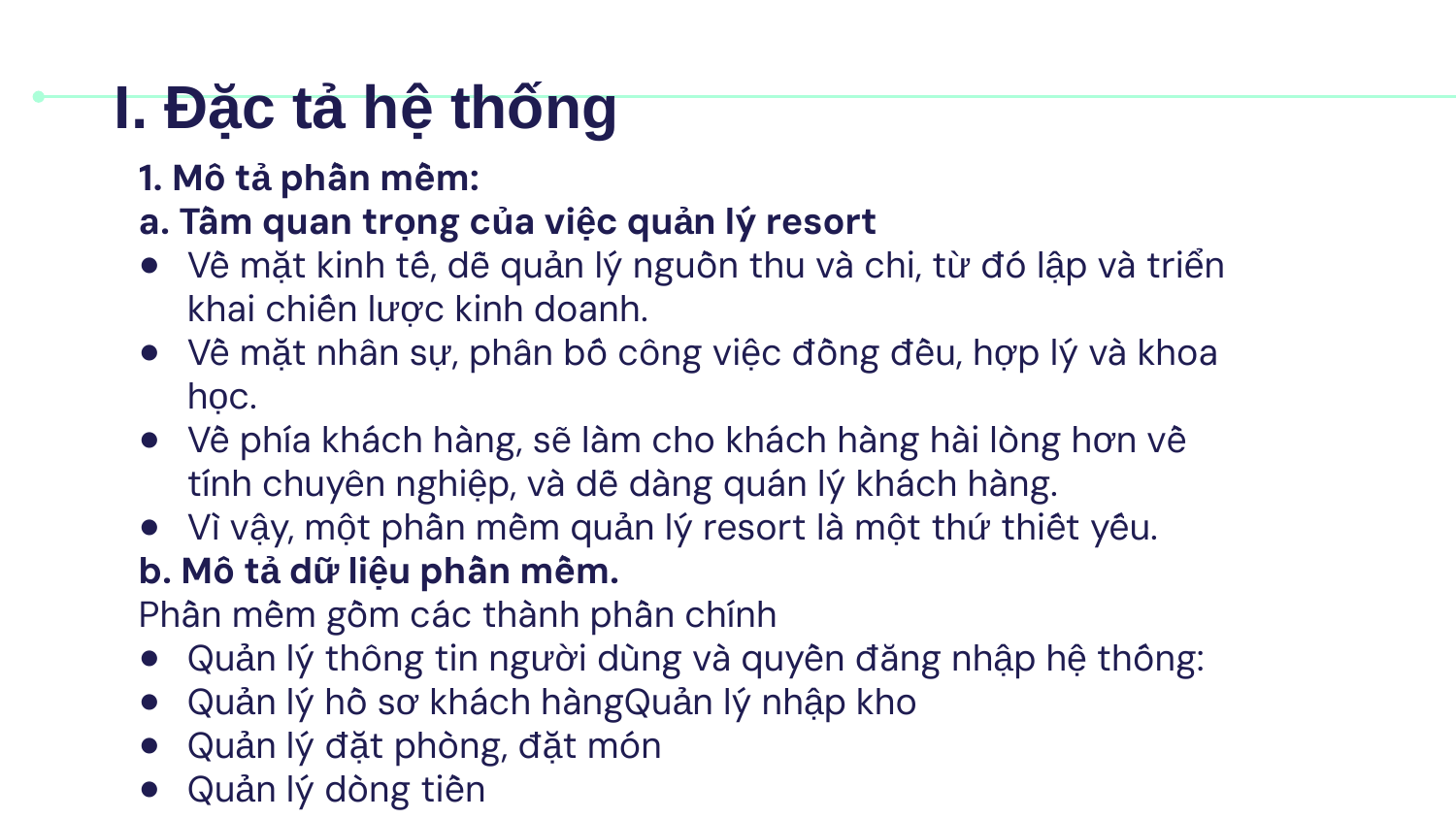

# I. Đặc tả hệ thống
1. Mô tả phần mềm:
a. Tầm quan trọng của việc quản lý resort
Về mặt kinh tế, dễ quản lý nguồn thu và chi, từ đó lập và triển khai chiến lược kinh doanh.
Về mặt nhân sự, phân bố công việc đồng đều, hợp lý và khoa học.
Về phía khách hàng, sẽ làm cho khách hàng hài lòng hơn về tính chuyên nghiệp, và dễ dàng quán lý khách hàng.
Vì vậy, một phần mềm quản lý resort là một thứ thiết yếu.
b. Mô tả dữ liệu phần mềm.
Phần mềm gồm các thành phần chính
Quản lý thông tin người dùng và quyền đăng nhập hệ thống:
Quản lý hồ sơ khách hàngQuản lý nhập kho
Quản lý đặt phòng, đặt món
Quản lý dòng tiền